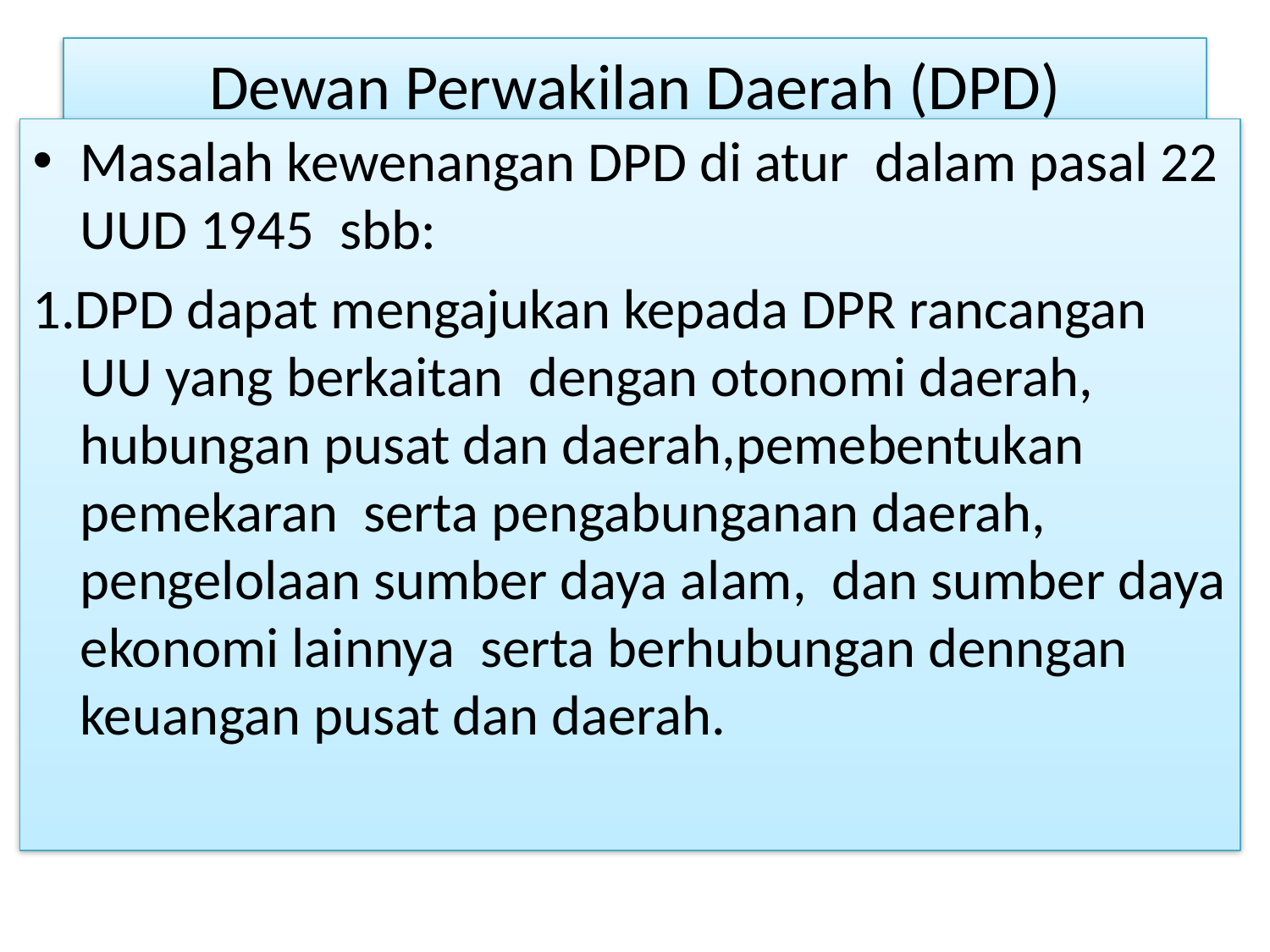

# Dewan Perwakilan Daerah (DPD)
Masalah kewenangan DPD di atur  dalam pasal 22 UUD 1945  sbb:
1.DPD dapat mengajukan kepada DPR rancangan UU yang berkaitan  dengan otonomi daerah, hubungan pusat dan daerah,pemebentukan pemekaran  serta pengabunganan daerah, pengelolaan sumber daya alam,  dan sumber daya ekonomi lainnya  serta berhubungan denngan keuangan pusat dan daerah.